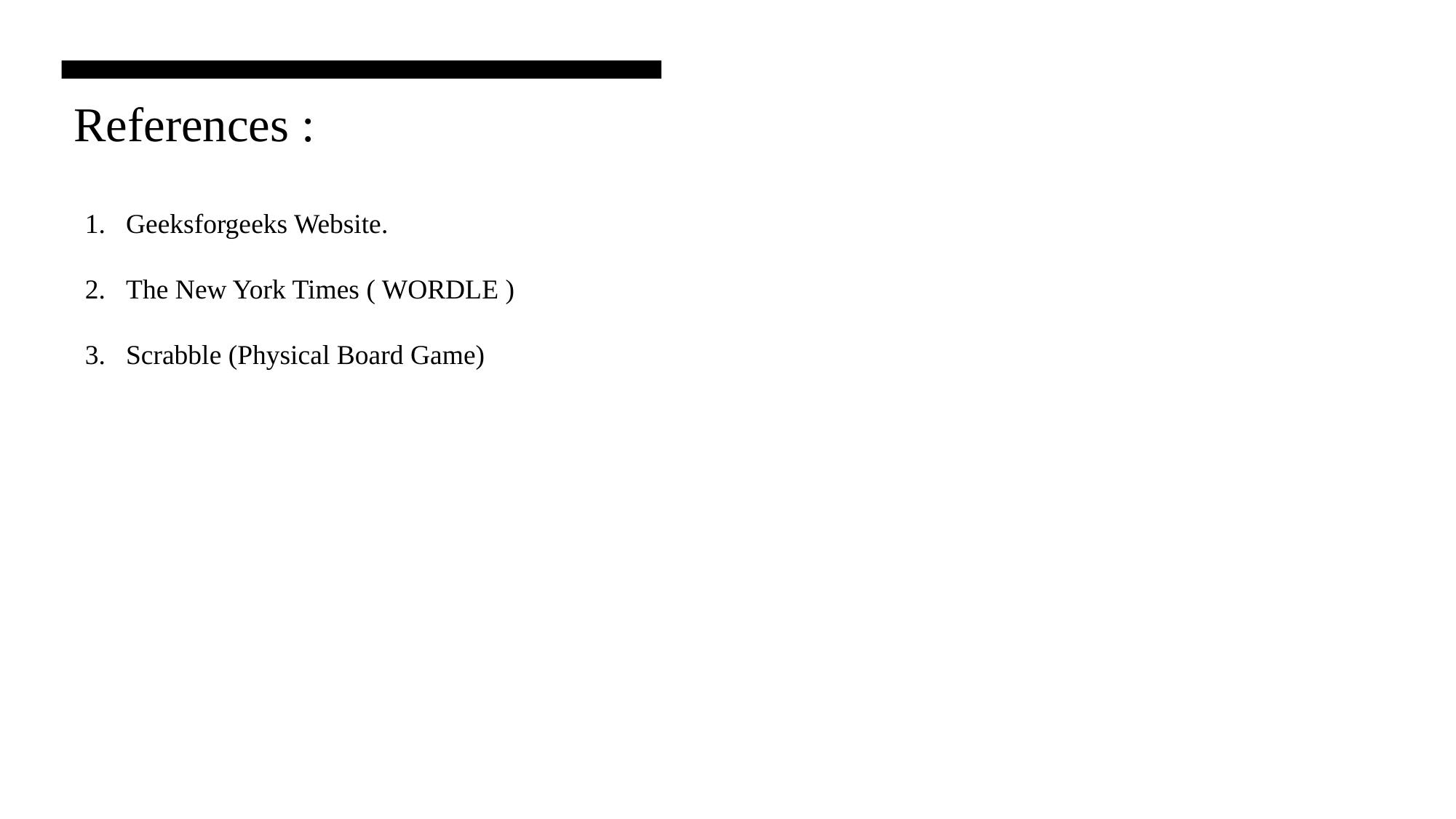

References :
Geeksforgeeks Website.

The New York Times ( WORDLE )

Scrabble (Physical Board Game)